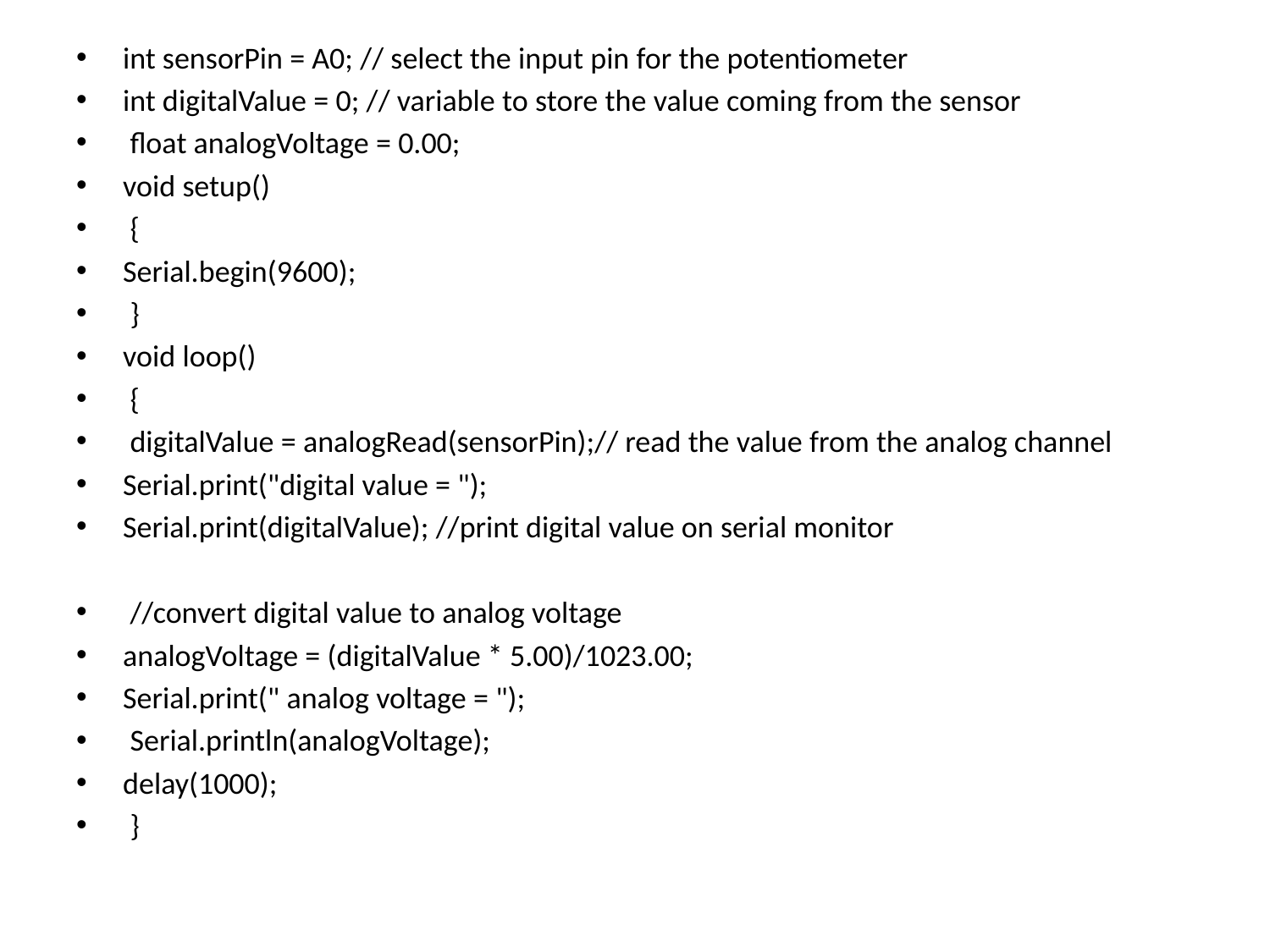

#
int sensorPin = A0; // select the input pin for the potentiometer
int digitalValue = 0; // variable to store the value coming from the sensor
 float analogVoltage = 0.00;
void setup()
 {
Serial.begin(9600);
 }
void loop()
 {
 digitalValue = analogRead(sensorPin);// read the value from the analog channel
Serial.print("digital value = ");
Serial.print(digitalValue); //print digital value on serial monitor

 //convert digital value to analog voltage
analogVoltage = (digitalValue * 5.00)/1023.00;
Serial.print(" analog voltage = ");
 Serial.println(analogVoltage);
delay(1000);
 }